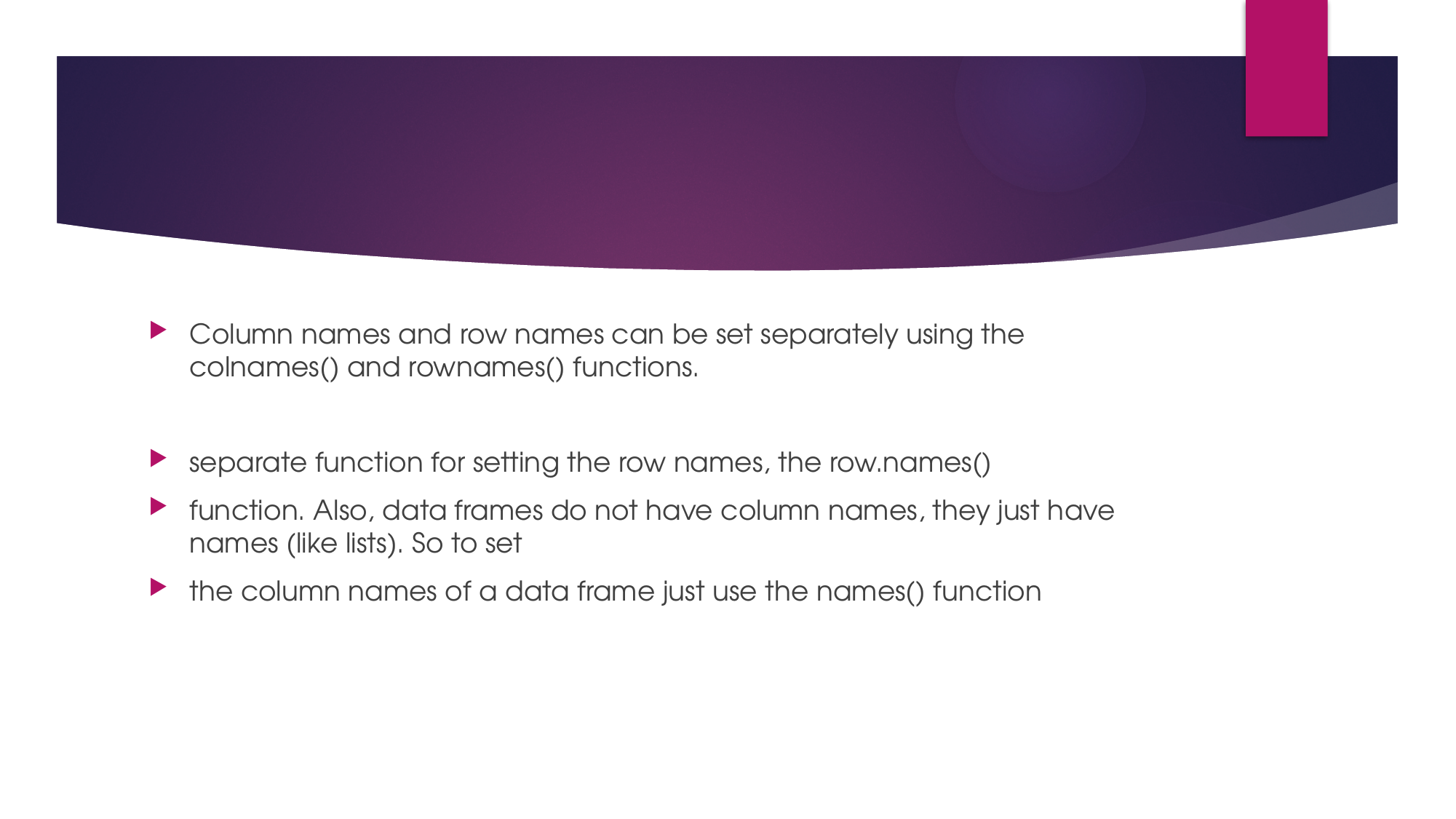

#
Column names and row names can be set separately using the colnames() and rownames() functions.

separate function for setting the row names, the row.names()
function. Also, data frames do not have column names, they just have names (like lists). So to set
the column names of a data frame just use the names() function